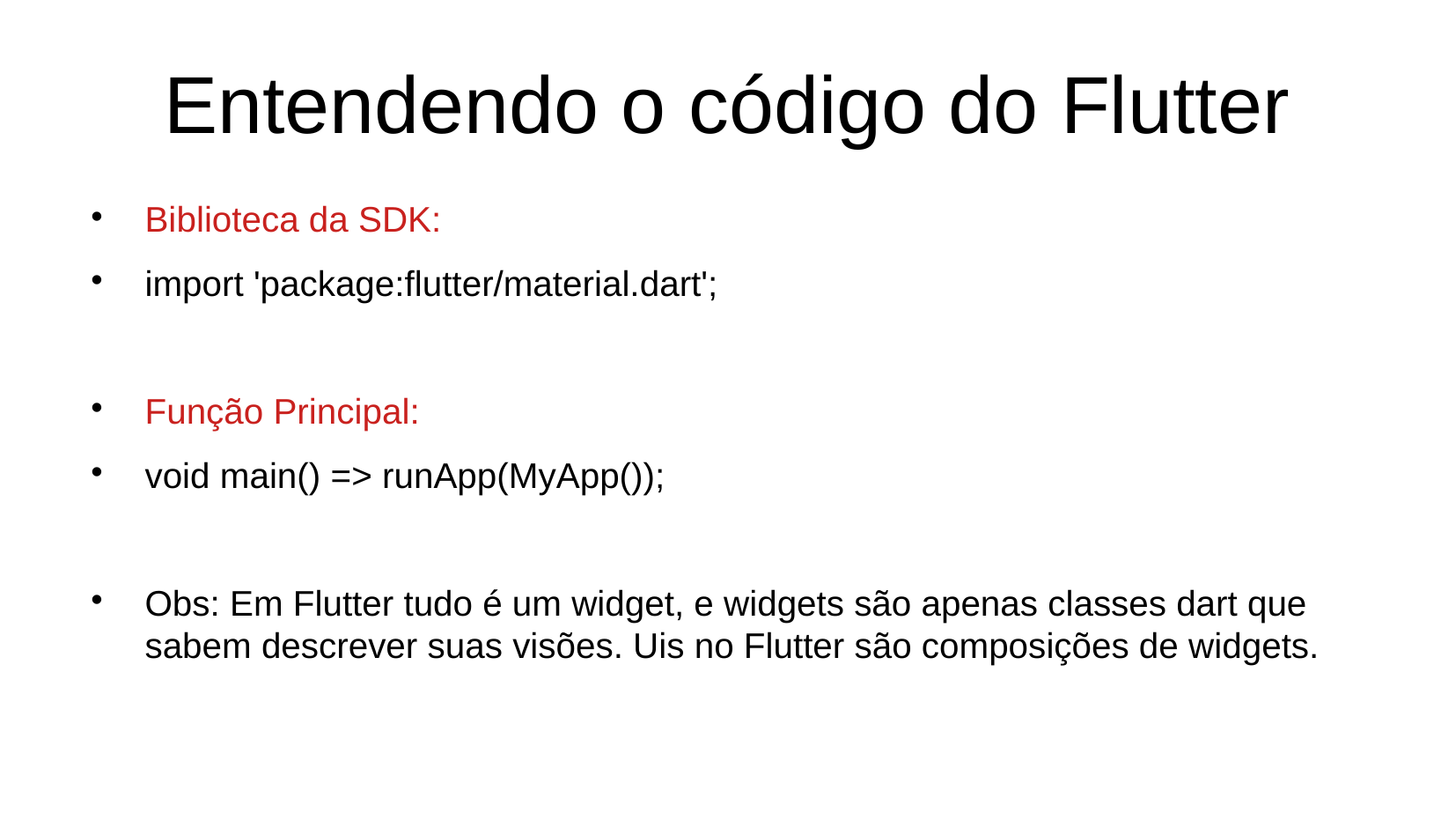

Entendendo o código do Flutter
Biblioteca da SDK:
import 'package:flutter/material.dart';

Função Principal:
void main() => runApp(MyApp());

Obs: Em Flutter tudo é um widget, e widgets são apenas classes dart que sabem descrever suas visões. Uis no Flutter são composições de widgets.